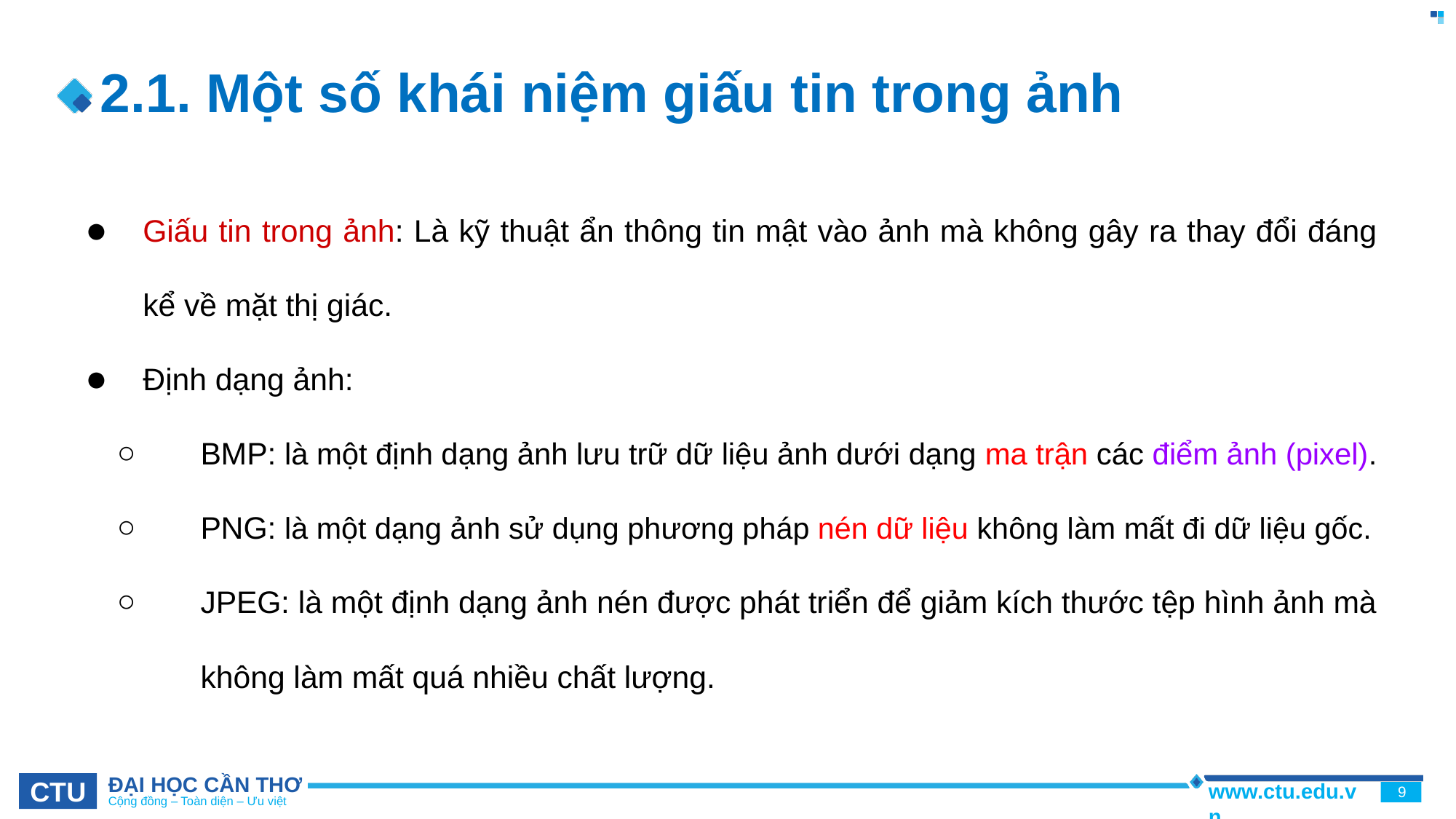

# 2.1. Một số khái niệm giấu tin trong ảnh
Giấu tin trong ảnh: Là kỹ thuật ẩn thông tin mật vào ảnh mà không gây ra thay đổi đáng kể về mặt thị giác.
Định dạng ảnh:
BMP: là một định dạng ảnh lưu trữ dữ liệu ảnh dưới dạng ma trận các điểm ảnh (pixel).
PNG: là một dạng ảnh sử dụng phương pháp nén dữ liệu không làm mất đi dữ liệu gốc.
JPEG: là một định dạng ảnh nén được phát triển để giảm kích thước tệp hình ảnh mà không làm mất quá nhiều chất lượng.